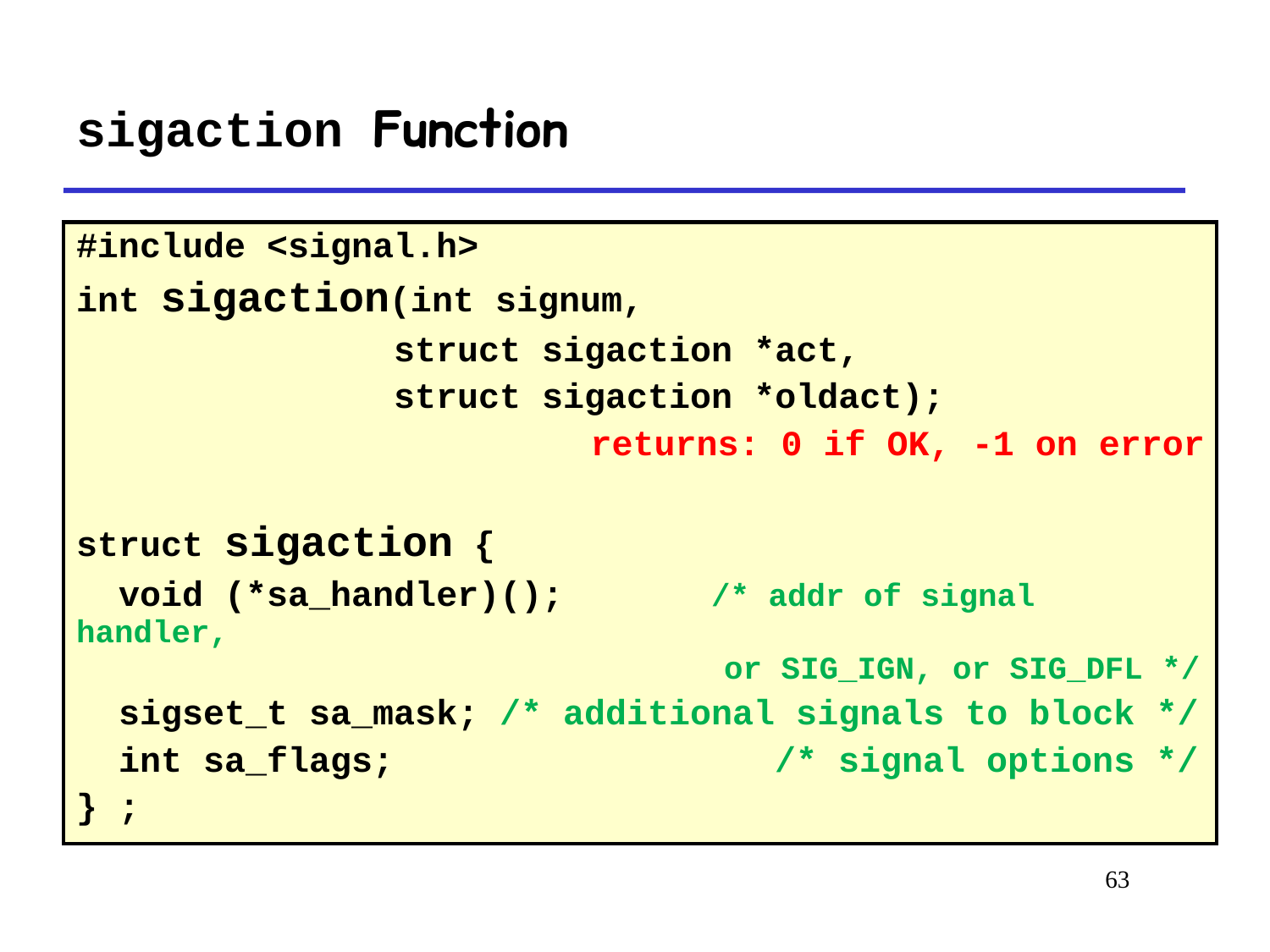

# sigaction Function
| #include <signal.h> int sigaction(int signum, struct sigaction \*act, struct sigaction \*oldact); returns: 0 if OK, -1 on error struct sigaction { void (\*sa\_handler)(); /\* addr of signal handler, or SIG\_IGN, or SIG\_DFL \*/ sigset\_t sa\_mask; /\* additional signals to block \*/ int sa\_flags; /\* signal options \*/ } ; |
| --- |
63